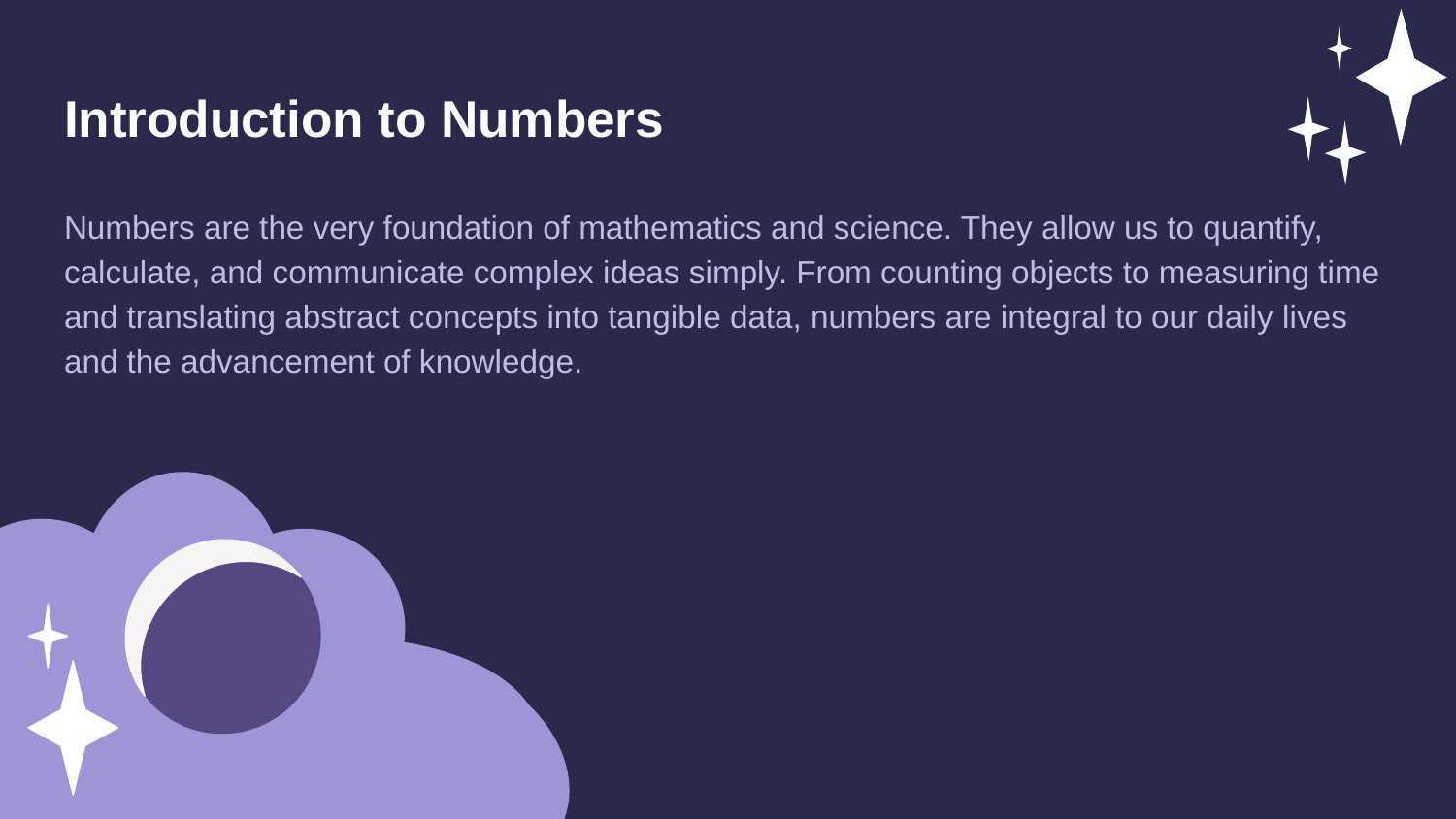

Introduction to Numbers
Numbers are the very foundation of mathematics and science. They allow us to quantify, calculate, and communicate complex ideas simply. From counting objects to measuring time and translating abstract concepts into tangible data, numbers are integral to our daily lives and the advancement of knowledge.